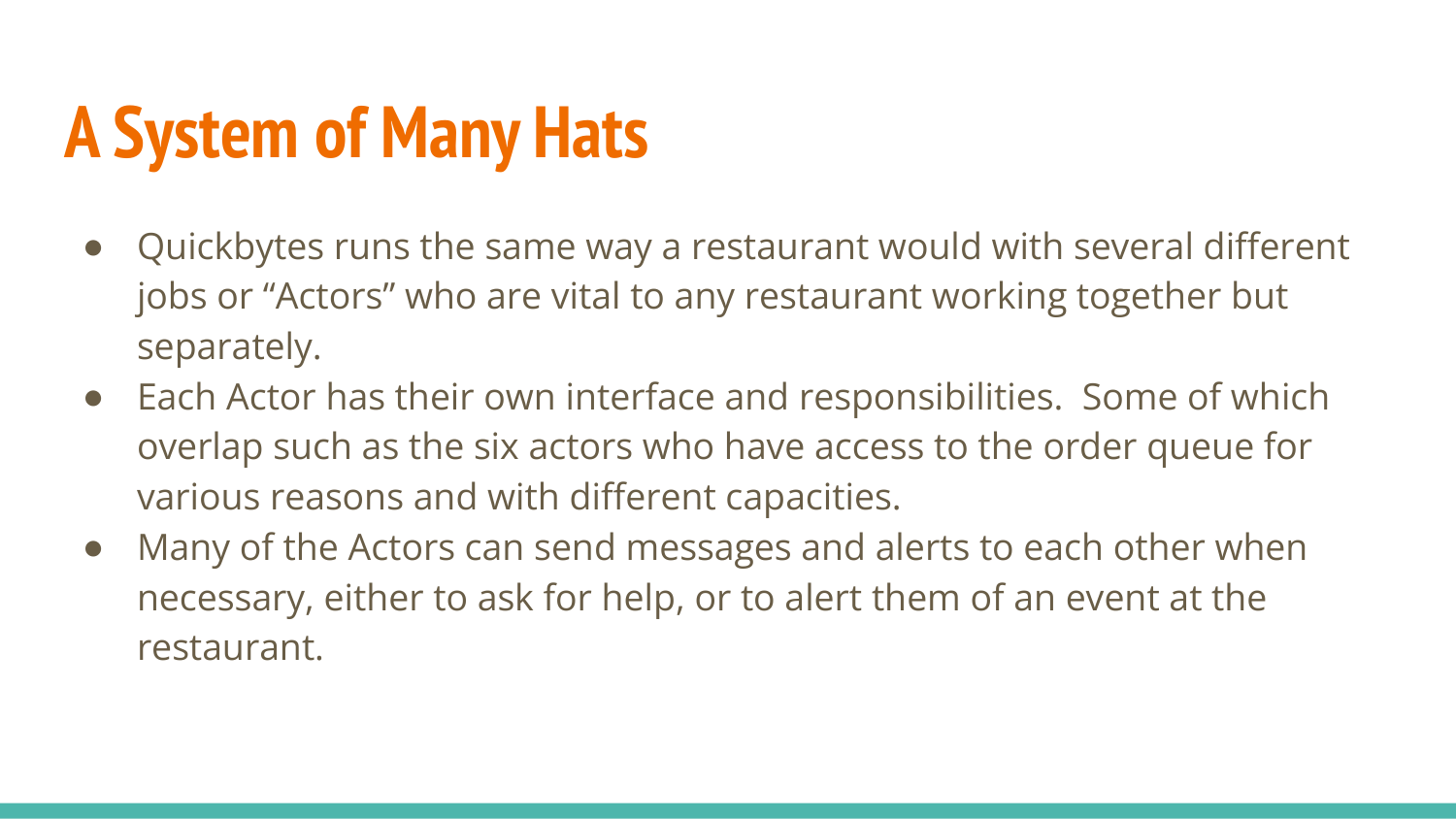

# A System of Many Hats
Quickbytes runs the same way a restaurant would with several different jobs or “Actors” who are vital to any restaurant working together but separately.
Each Actor has their own interface and responsibilities.  Some of which overlap such as the six actors who have access to the order queue for various reasons and with different capacities.
Many of the Actors can send messages and alerts to each other when necessary, either to ask for help, or to alert them of an event at the restaurant.